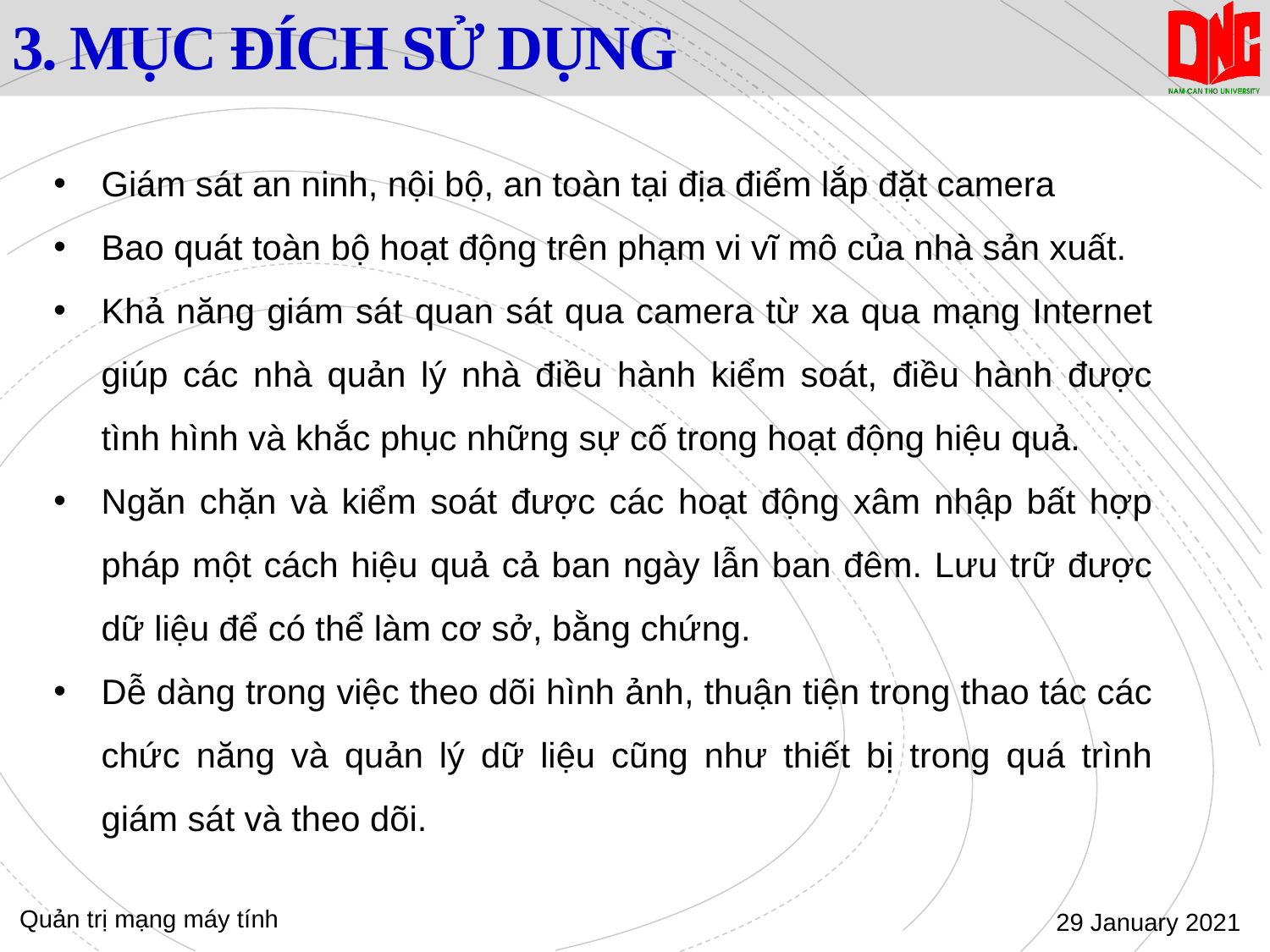

# 3. MỤC ĐÍCH SỬ DỤNG
Giám sát an ninh, nội bộ, an toàn tại địa điểm lắp đặt camera
Bao quát toàn bộ hoạt động trên phạm vi vĩ mô của nhà sản xuất.
Khả năng giám sát quan sát qua camera từ xa qua mạng Internet giúp các nhà quản lý nhà điều hành kiểm soát, điều hành được tình hình và khắc phục những sự cố trong hoạt động hiệu quả.
Ngăn chặn và kiểm soát được các hoạt động xâm nhập bất hợp pháp một cách hiệu quả cả ban ngày lẫn ban đêm. Lưu trữ được dữ liệu để có thể làm cơ sở, bằng chứng.
Dễ dàng trong việc theo dõi hình ảnh, thuận tiện trong thao tác các chức năng và quản lý dữ liệu cũng như thiết bị trong quá trình giám sát và theo dõi.
Quản trị mạng máy tính
29 January 2021